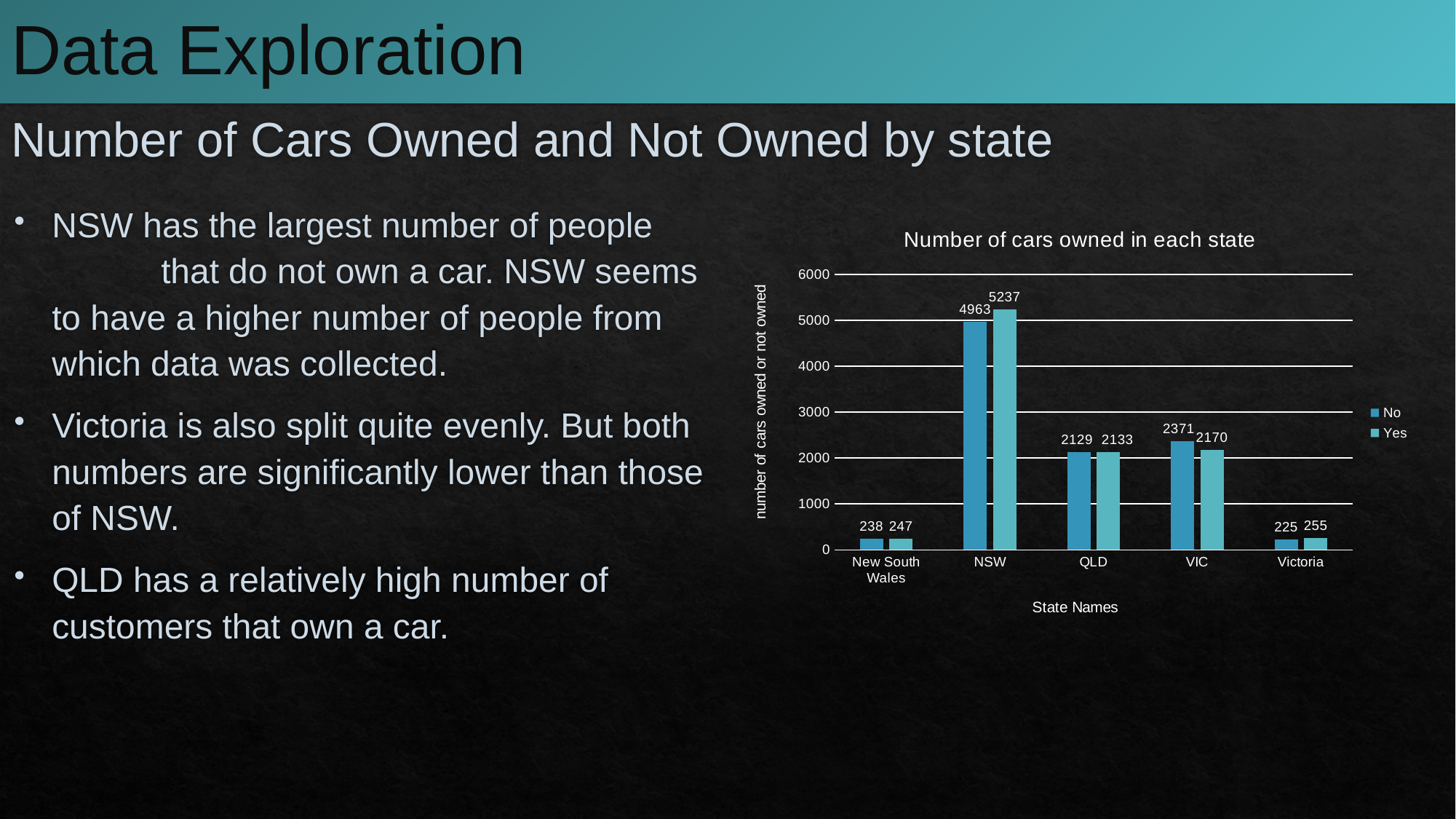

Data Exploration
# Number of Cars Owned and Not Owned by state
NSW has the largest number of people 	that do not own a car. NSW seems to have a higher number of people from which data was collected.
Victoria is also split quite evenly. But both numbers are significantly lower than those of NSW.
QLD has a relatively high number of customers that own a car.

### Chart: Number of cars owned in each state

| Category | No | Yes |
|---|---|---|
| New South Wales | 238.0 | 247.0 |
| NSW | 4963.0 | 5237.0 |
| QLD | 2129.0 | 2133.0 |
| VIC | 2371.0 | 2170.0 |
| Victoria | 225.0 | 255.0 |